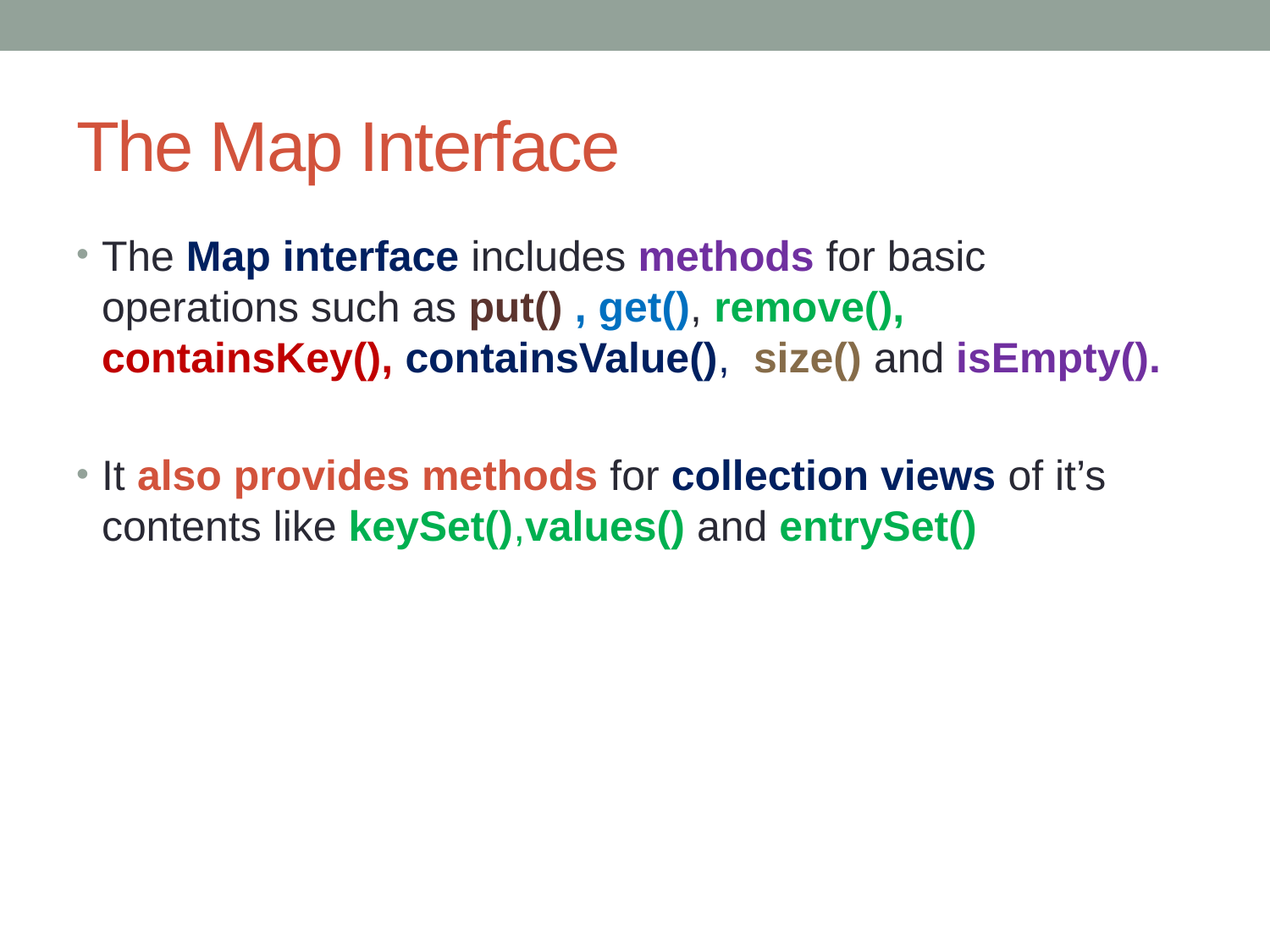

# The Map Interface
The Map interface includes methods for basic operations such as put() , get(), remove(), containsKey(), containsValue(),  size() and isEmpty().

It also provides methods for collection views of it’s contents like keySet(),values() and entrySet()